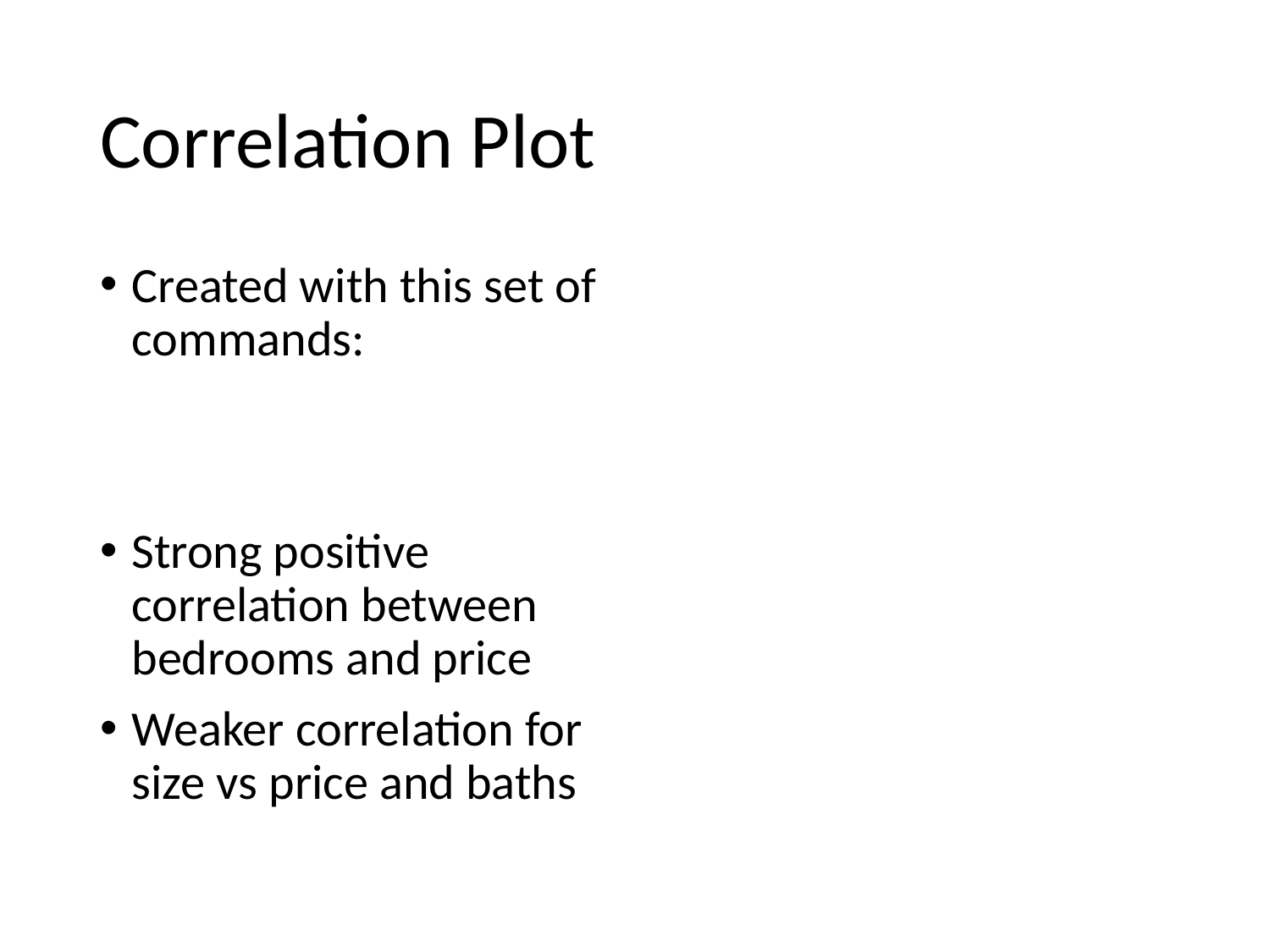

# Correlation Plot
Created with this set of commands:

Strong positive correlation between bedrooms and price
Weaker correlation for size vs price and baths